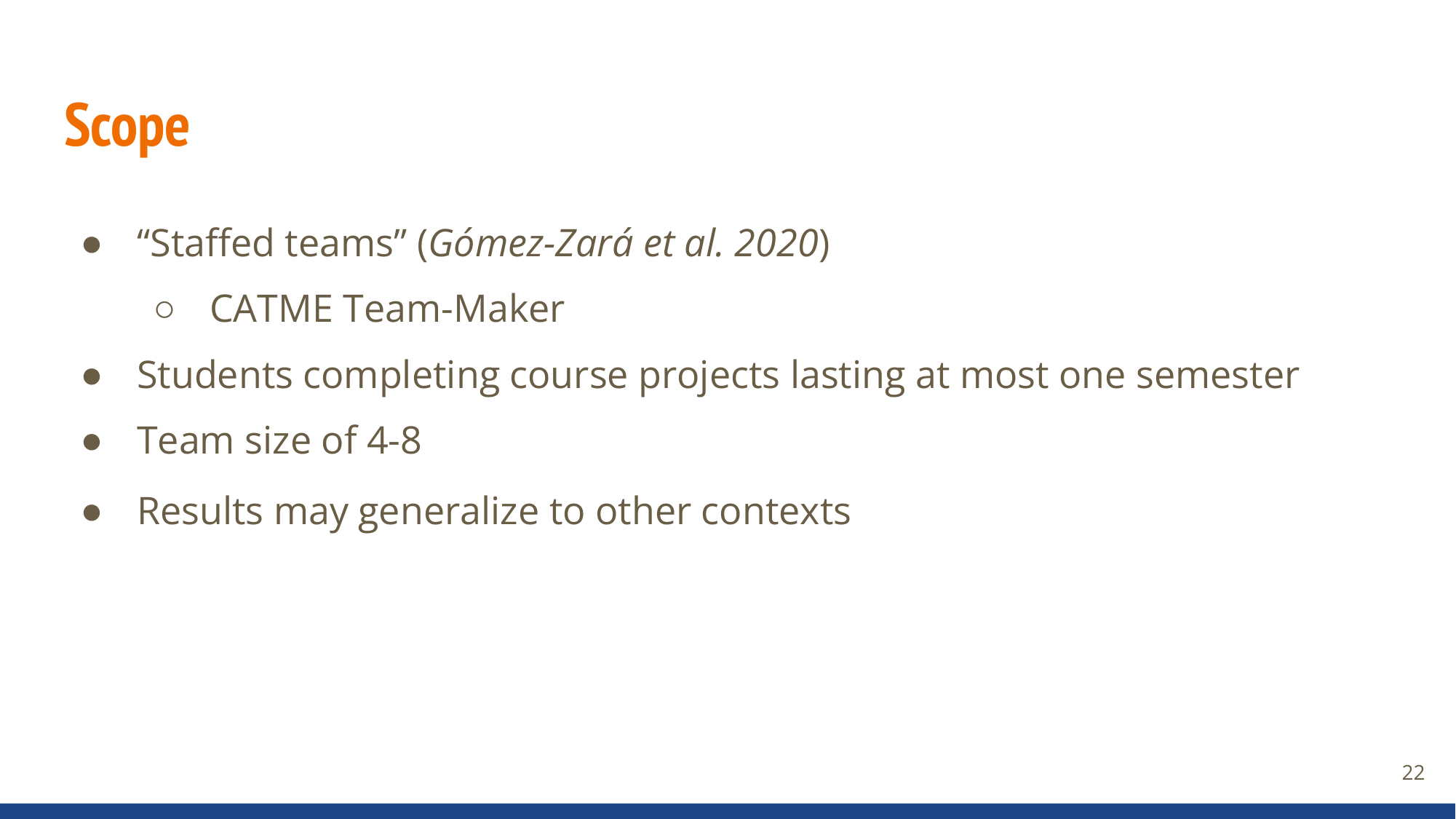

# Scope
“Staffed teams” (Gómez-Zará et al. 2020)
CATME Team-Maker
Students completing course projects lasting at most one semester
Team size of 4-8
Results may generalize to other contexts
22